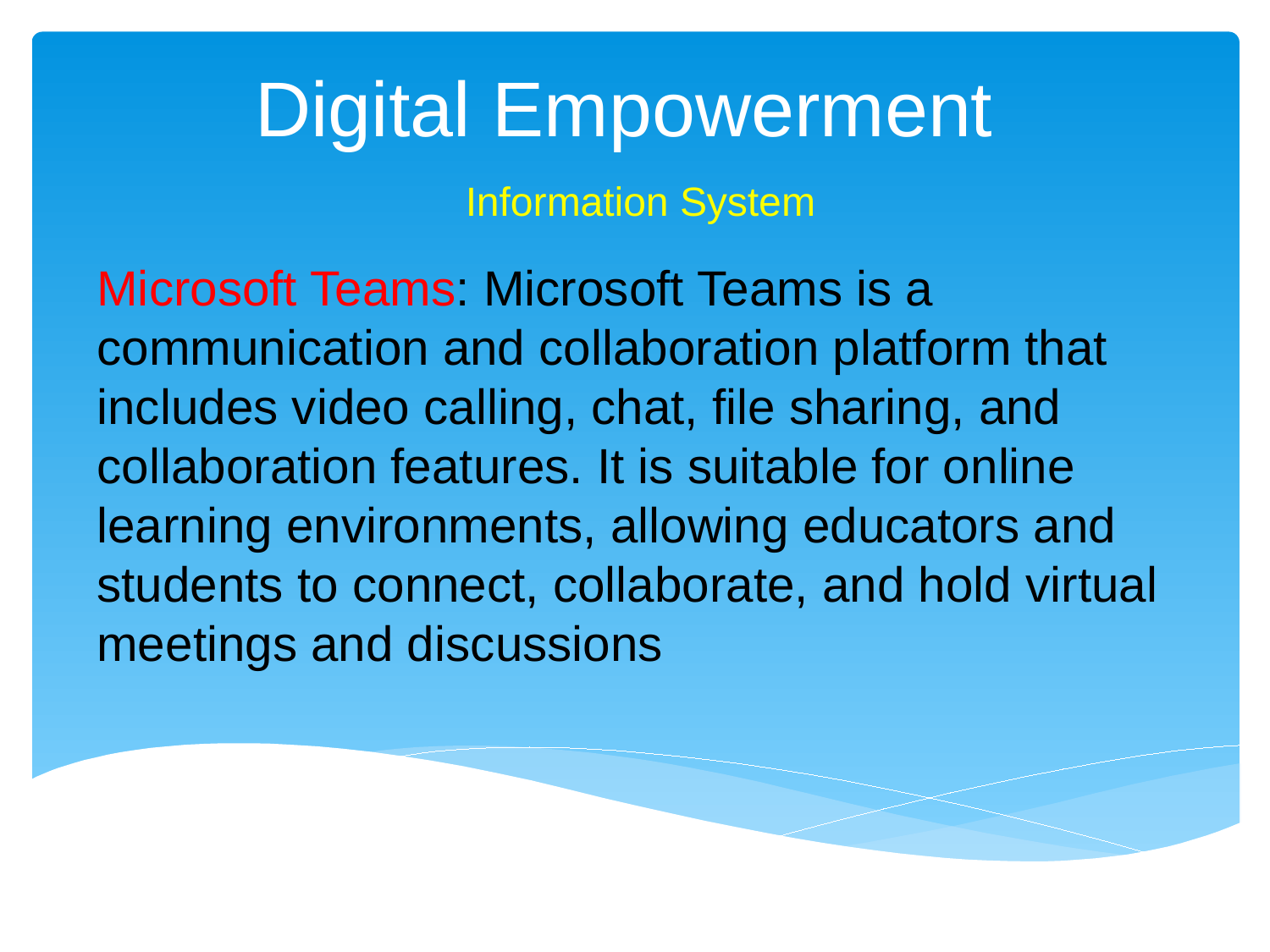

# Digital Empowerment
 Information System

Microsoft Teams: Microsoft Teams is a communication and collaboration platform that includes video calling, chat, file sharing, and collaboration features. It is suitable for online learning environments, allowing educators and students to connect, collaborate, and hold virtual meetings and discussions